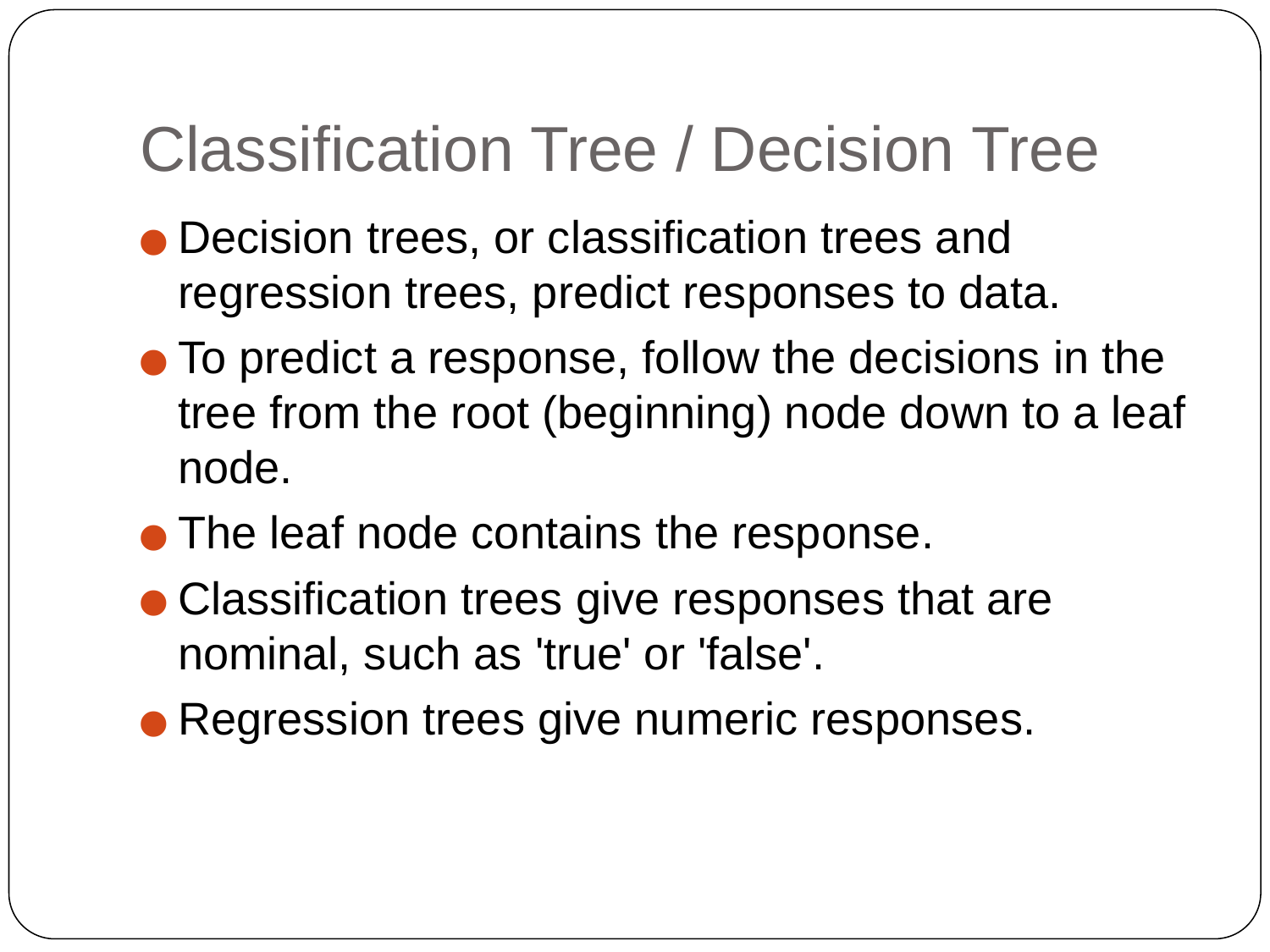

# Classification Tree / Decision Tree
Decision trees, or classification trees and regression trees, predict responses to data.
To predict a response, follow the decisions in the tree from the root (beginning) node down to a leaf node.
The leaf node contains the response.
Classification trees give responses that are nominal, such as 'true' or 'false'.
Regression trees give numeric responses.